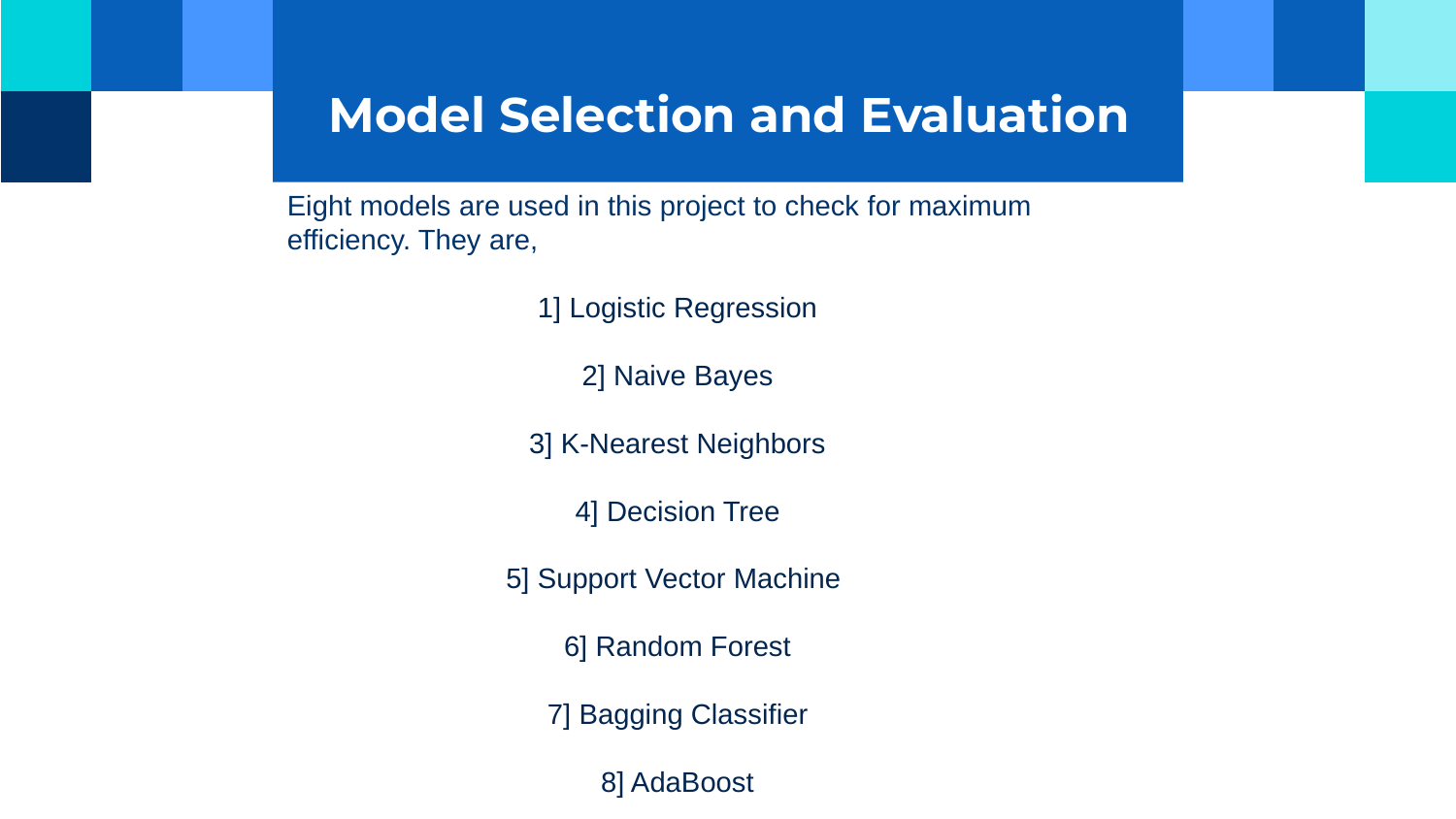

# Model Selection and Evaluation
Eight models are used in this project to check for maximum efficiency. They are,
1] Logistic Regression
2] Naive Bayes
3] K-Nearest Neighbors
4] Decision Tree
5] Support Vector Machine
6] Random Forest
7] Bagging Classifier
8] AdaBoost